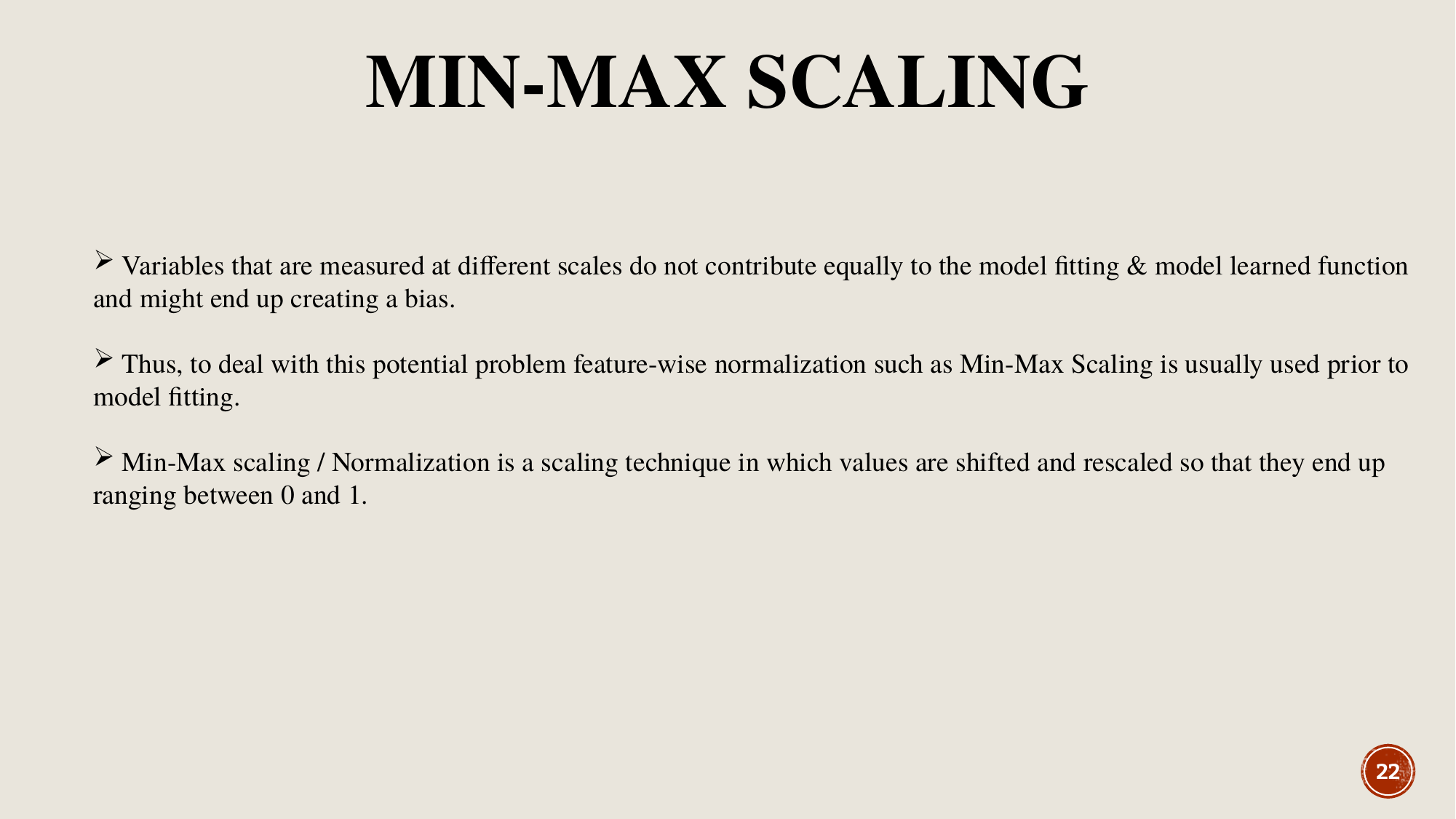

MIN-MAX SCALING
 Variables that are measured at different scales do not contribute equally to the model fitting & model learned function and might end up creating a bias.

 Thus, to deal with this potential problem feature-wise normalization such as Min-Max Scaling is usually used prior to model fitting.

 Min-Max scaling / Normalization is a scaling technique in which values are shifted and rescaled so that they end up ranging between 0 and 1.

22